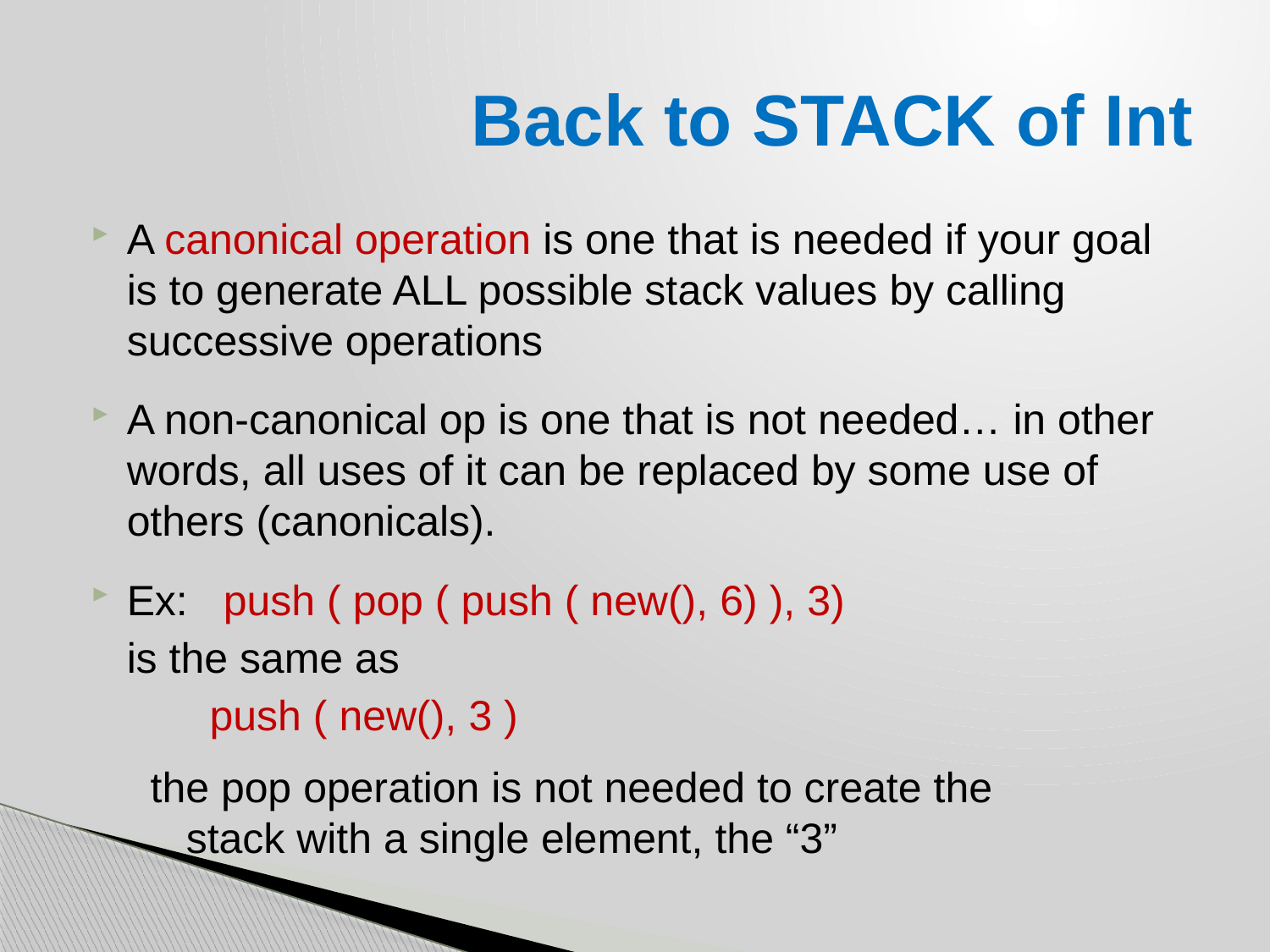

# Back to STACK of Int
A canonical operation is one that is needed if your goal is to generate ALL possible stack values by calling successive operations
A non-canonical op is one that is not needed… in other words, all uses of it can be replaced by some use of others (canonicals).
Ex:   push ( pop ( push ( new(), 6) ), 3)
   is the same as
          push ( new(), 3 )
     the pop operation is not needed to create the
        stack with a single element, the “3”